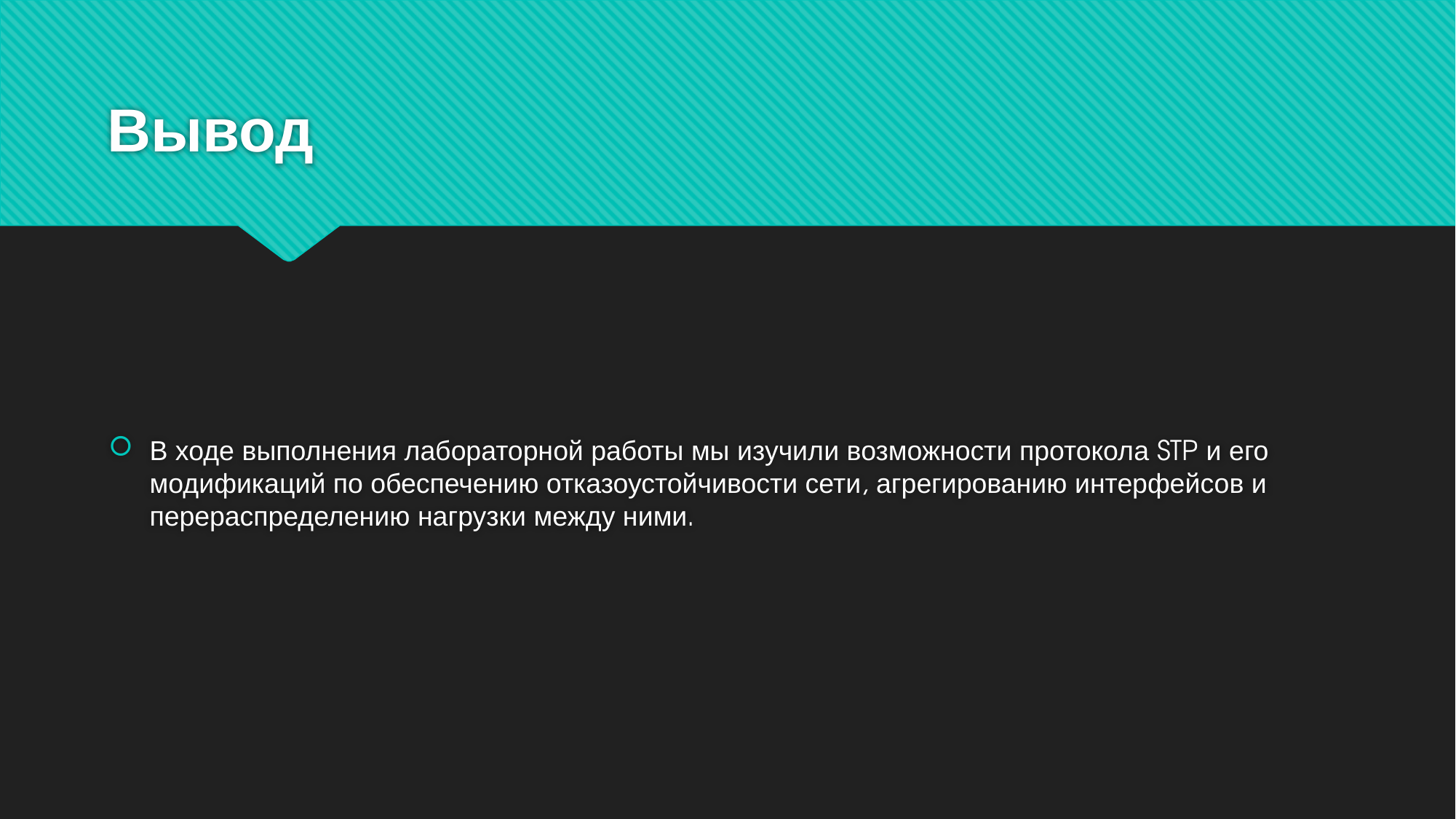

# Вывод
В ходе выполнения лабораторной работы мы изучили возможности протокола STP и его модификаций по обеспечению отказоустойчивости сети, агрегированию интерфейсов и перераспределению нагрузки между ними.